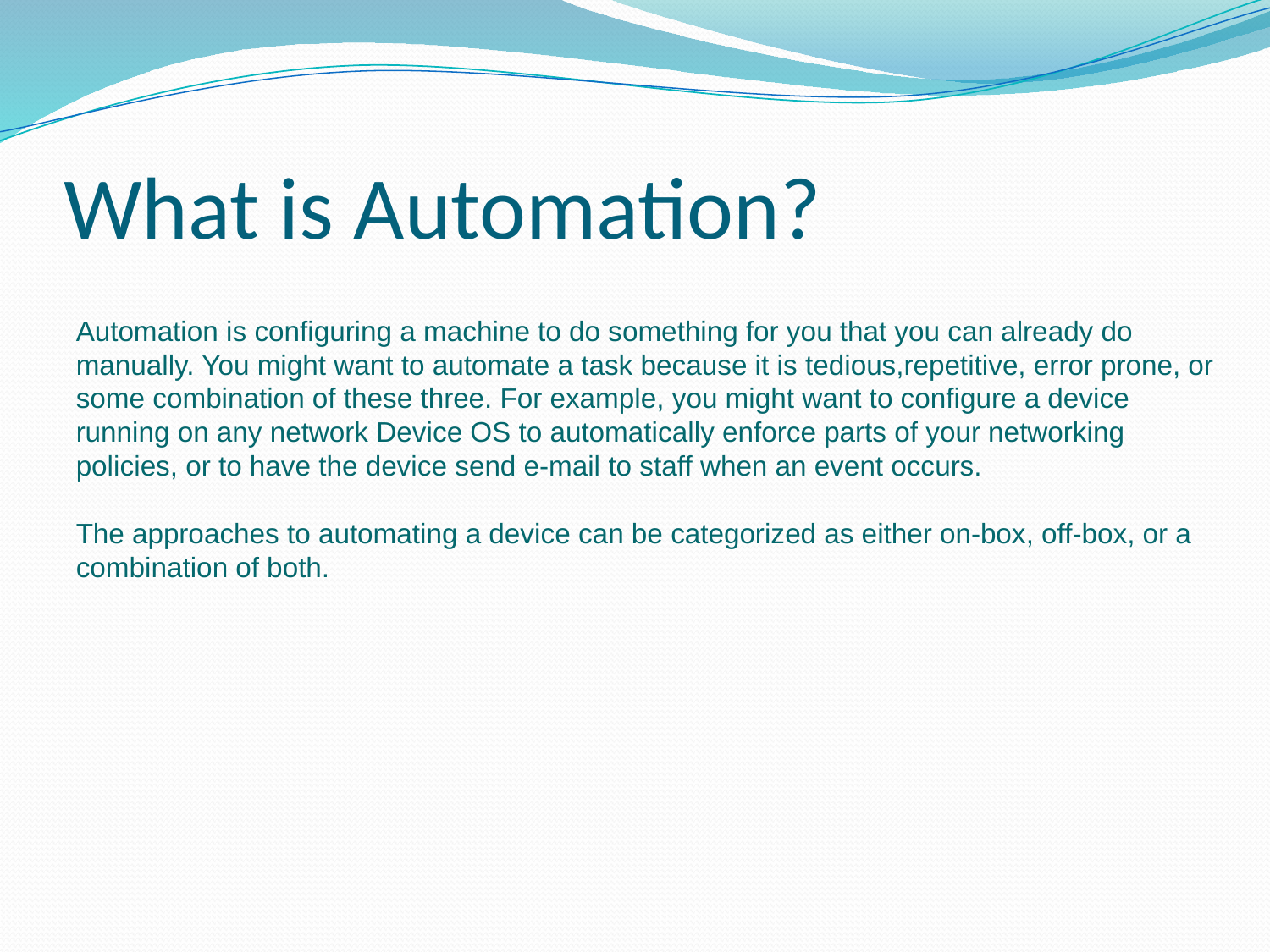

# What is Automation?
Automation is configuring a machine to do something for you that you can already do manually. You might want to automate a task because it is tedious,repetitive, error prone, or some combination of these three. For example, you might want to configure a device running on any network Device OS to automatically enforce parts of your networking policies, or to have the device send e-mail to staff when an event occurs.

The approaches to automating a device can be categorized as either on-box, off-box, or a combination of both.